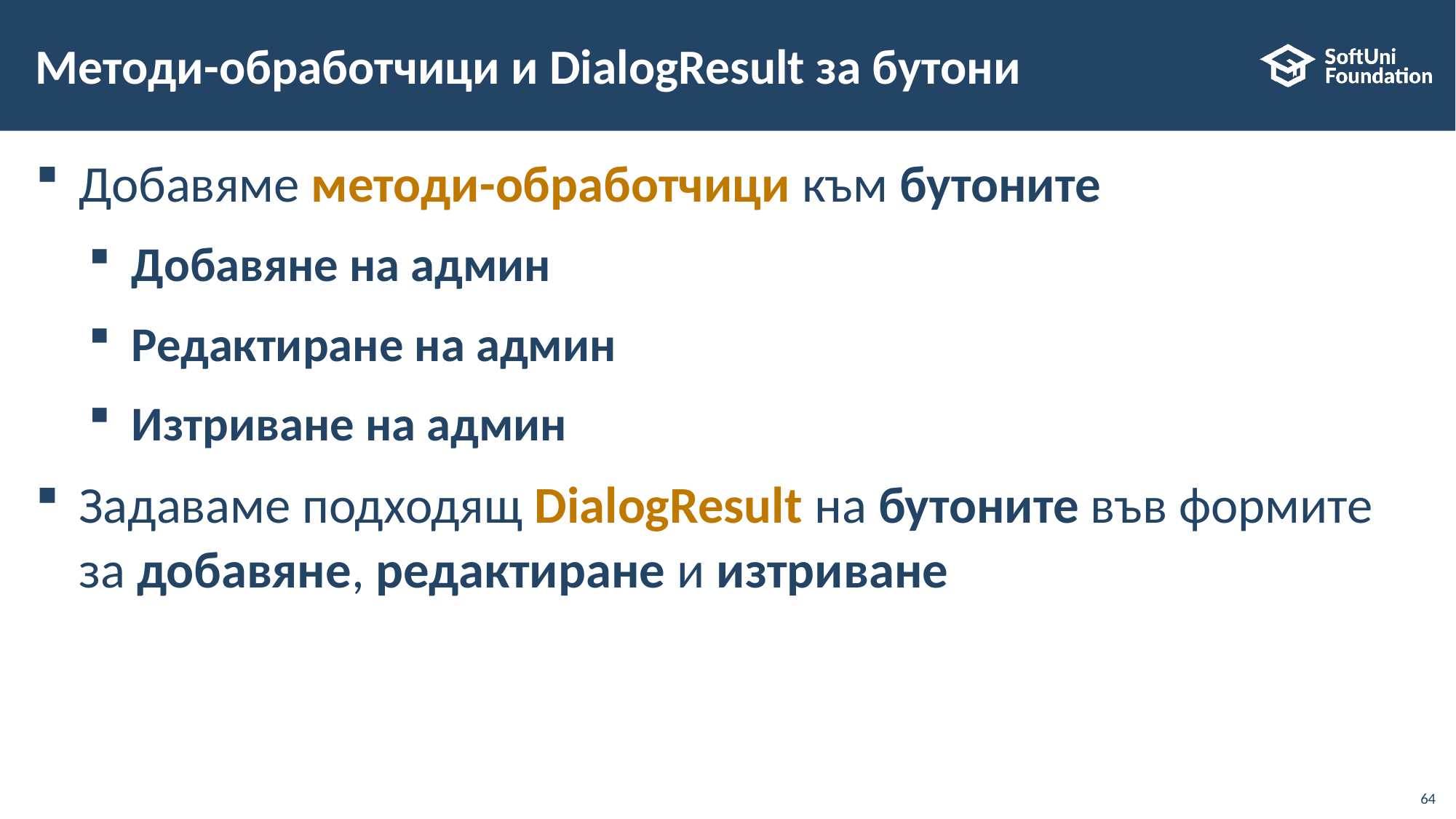

# Методи-обработчици и DialogResult за бутони
Добавяме методи-обработчици към бутоните
Добавяне на админ
Редактиране на админ
Изтриване на админ
Задаваме подходящ DialogResult на бутоните във формите за добавяне, редактиране и изтриване

64